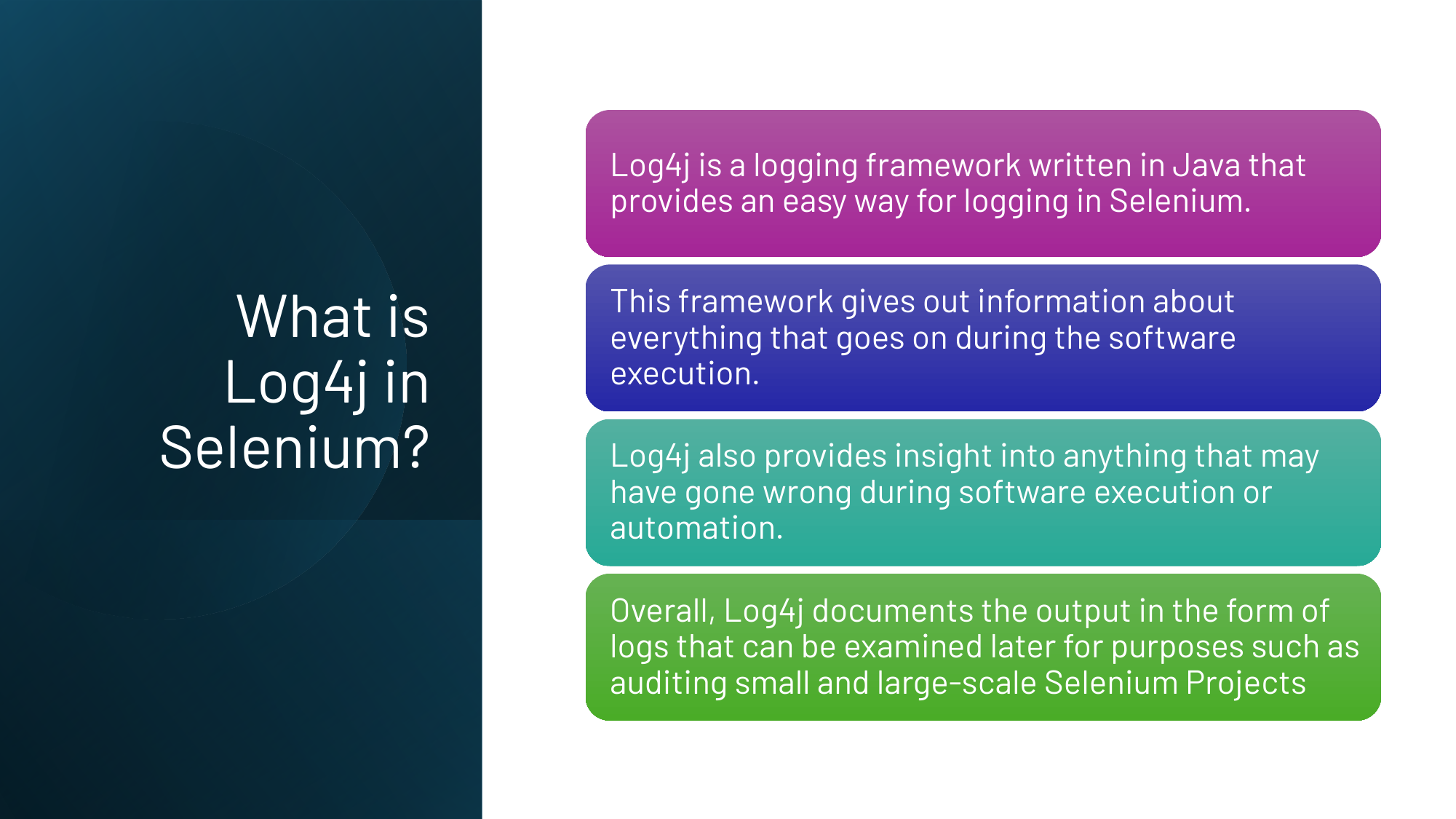

Log4j is a logging framework written in Java that provides an easy way for logging in Selenium.
This framework gives out information about everything that goes on during the software execution.
Log4j also provides insight into anything that may have gone wrong during software execution or automation.
Overall, Log4j documents the output in the form of logs that can be examined later for purposes such as auditing small and large-scale Selenium Projects

# What is Log4j in Selenium?